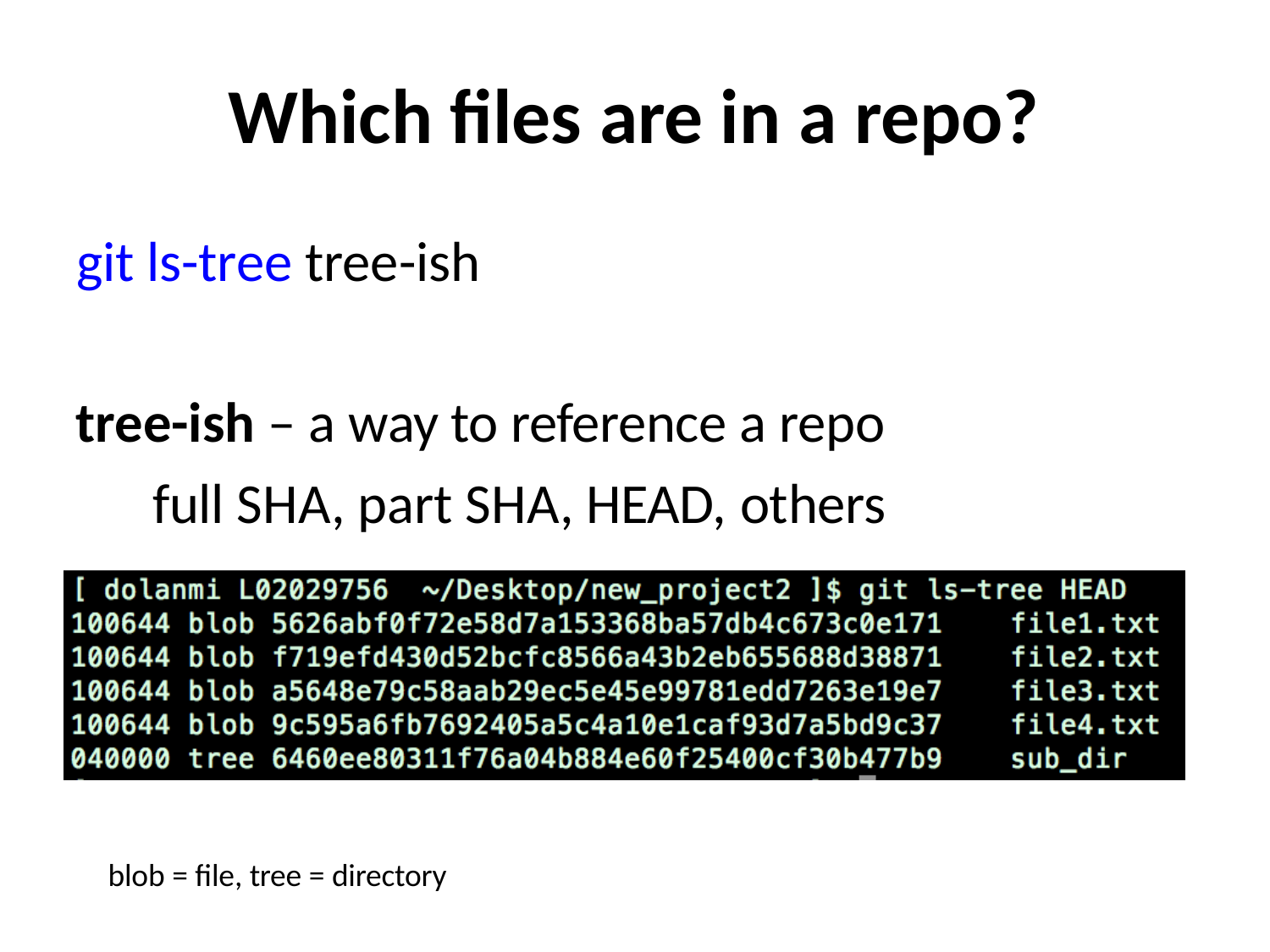

# Which files are in a repo?
git ls-tree tree-ish

tree-ish – a way to reference a repo  full SHA, part SHA, HEAD, others

blob = file, tree = directory